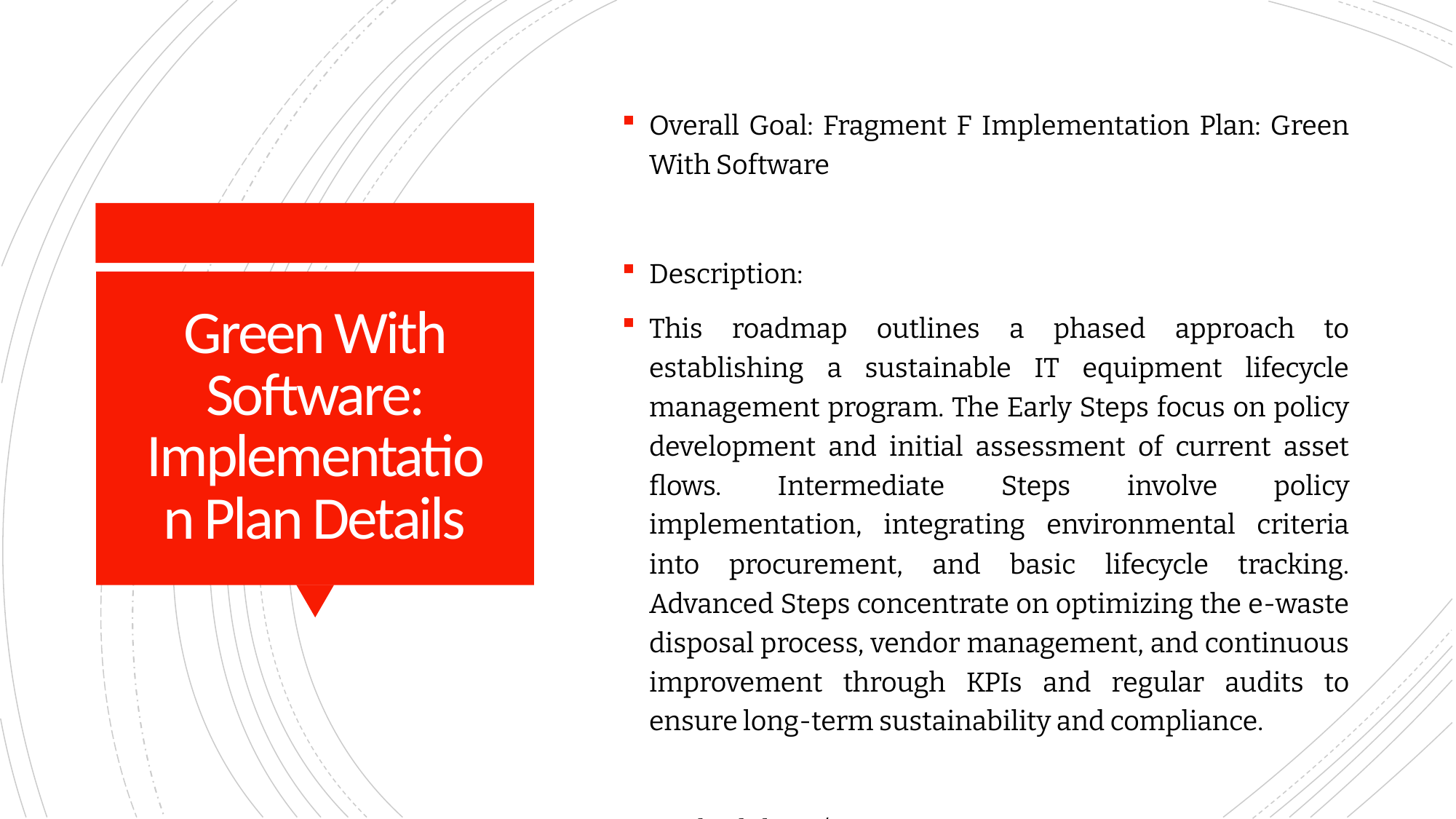

Overall Goal: Fragment F Implementation Plan: Green With Software

Description:
This roadmap outlines a phased approach to establishing a sustainable IT equipment lifecycle management program. The Early Steps focus on policy development and initial assessment of current asset flows. Intermediate Steps involve policy implementation, integrating environmental criteria into procurement, and basic lifecycle tracking. Advanced Steps concentrate on optimizing the e-waste disposal process, vendor management, and continuous improvement through KPIs and regular audits to ensure long-term sustainability and compliance.

Methodology / Steps:

--- Early Steps ---
1. Conduct a comprehensive inventory of all IT assets (hardware and software). 2. Research best practices for e-waste disposal and recycling, including relevant regulations. 3. Draft a preliminary e-waste disposal policy outlining responsible practices and compliance requirements. 4. Identify potential recycling vendors, gather quotes, and assess their certifications.
--- Intermediate Steps ---
5. Finalize and formally approve the e-waste disposal policy. 6. Integrate environmental criteria, such as energy efficiency and recyclability, into IT procurement processes. 7. Implement a tracking system (e.g., spreadsheet or asset management software) to record equipment purchase dates, usage, and disposal dates. 8. Communicate the new policy to all relevant employees and provide training.
--- Advanced Steps ---
9. Evaluate the effectiveness of the chosen recycling vendor(s) based on performance metrics and certifications. 10. Explore opportunities to extend equipment lifespan through proactive maintenance, repairs, and upgrades. 11. Develop key performance indicators (KPIs) to measure e-waste reduction, recycling rates, and overall program effectiveness. 12. Conduct regular audits to ensure policy compliance and identify areas for improvement. 13. Investigate options for data sanitization and secure disposal of sensitive information. 14. Explore partnerships with organizations specializing in IT asset refurbishment and reuse. 15. Implement a system for tracking and reporting on the environmental impact of IT asset disposal.

Roles Involved (Overall): IT Procurement, IT Operations, Sustainability Officer, Disposal/Recycling Vendor
Tools/Platforms (Overall): Spreadsheet software, Vendor research platforms, Procurement systems, Vendor performance tracking tools, Audit checklists, Asset management software

Subtask Estimates (Aggregated):

--- Early Steps ---
Inventory: 8h; Research: 4h; Policy Draft: 4h; Vendor Quotes: 2h.
--- Intermediate Steps ---
Policy Approval: 2h; Procurement Integration: 4h; Tracking System: 4h; Communication: 2h.
--- Advanced Steps ---
Vendor Evaluation: 4h; Lifespan Extension: 2h; KPI Development: 2h; Audits: 2h; Data Sanitization Research: 4h; Refurbishment/Reuse Exploration: 4h; Environmental Impact Tracking: 6h; Secure Disposal Procedures: 4h
# Green With Software: Implementation Plan Details